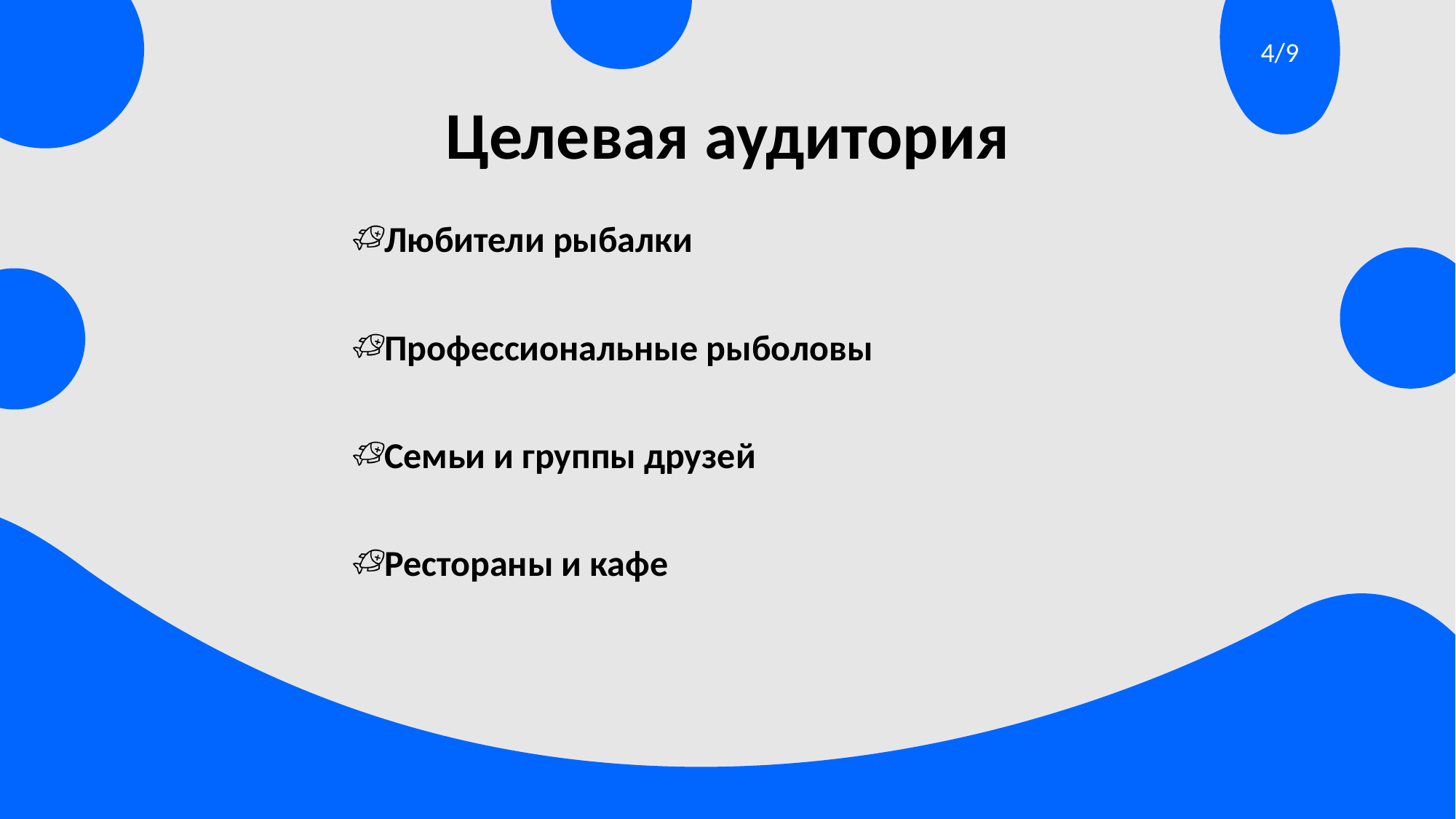

4/9

# Целевая аудитория
Любители рыбалки

Профессиональные рыболовы

Семьи и группы друзей

Рестораны и кафе